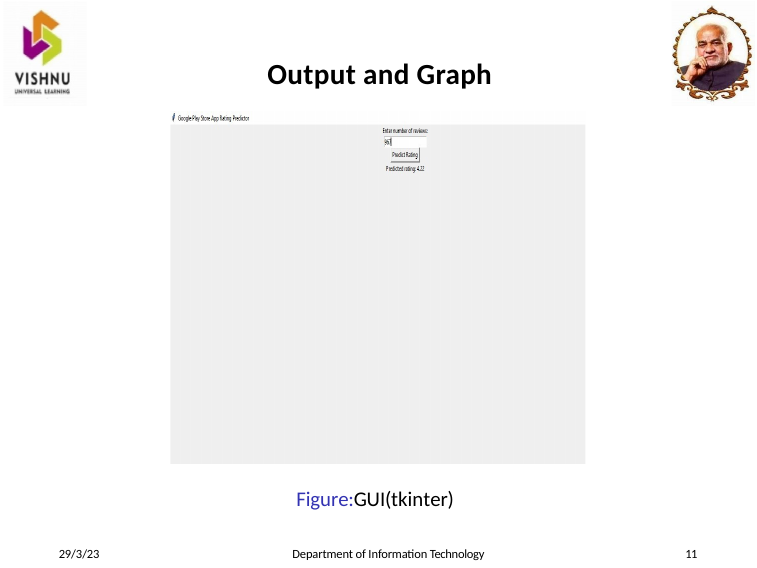

Output and Graph

Figure:GUI(tkinter)
29/3/23
Department of Information Technology
11